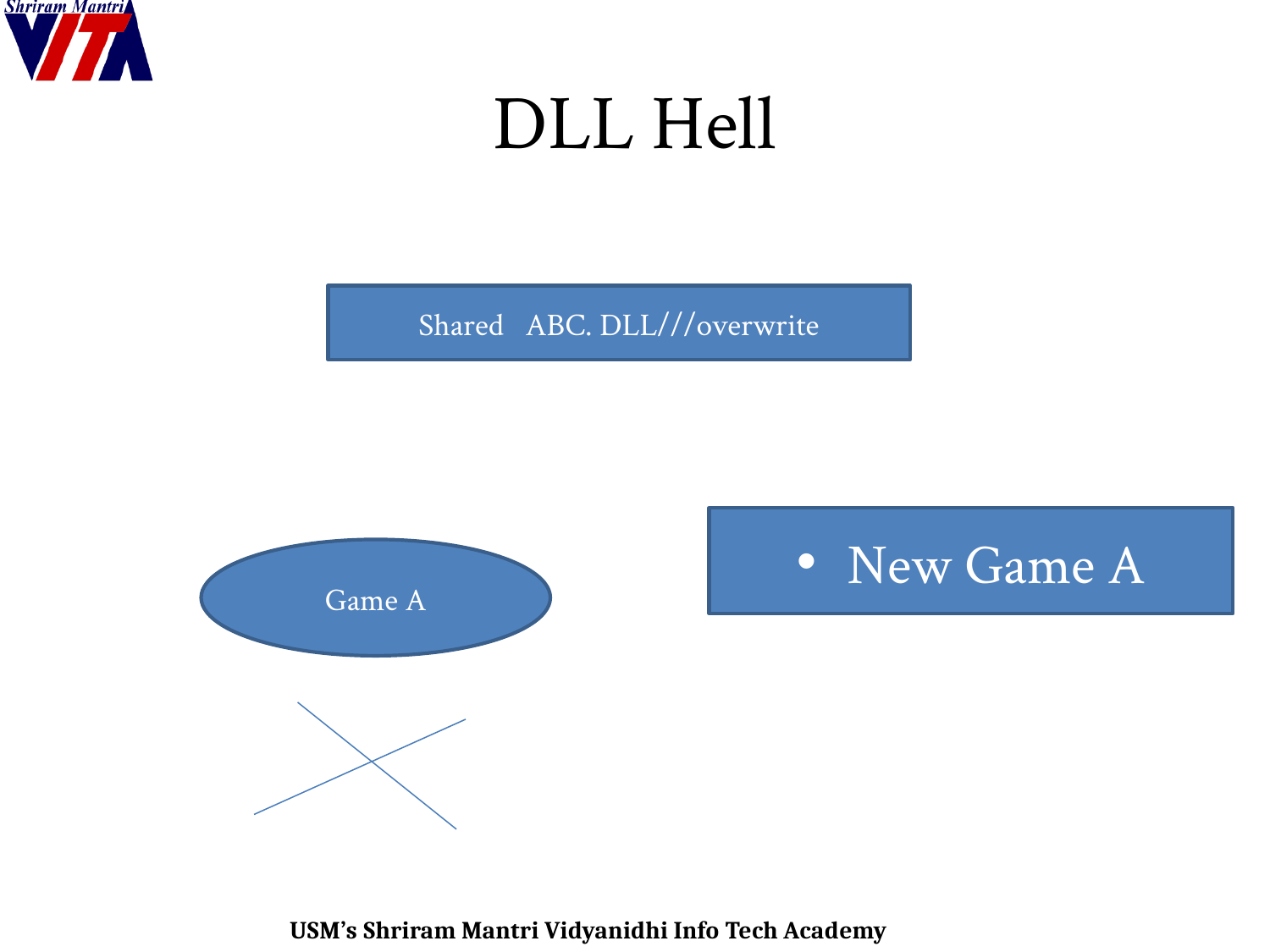

# DLL Hell
Shared   ABC. DLL///overwrite
New Game A
Game A